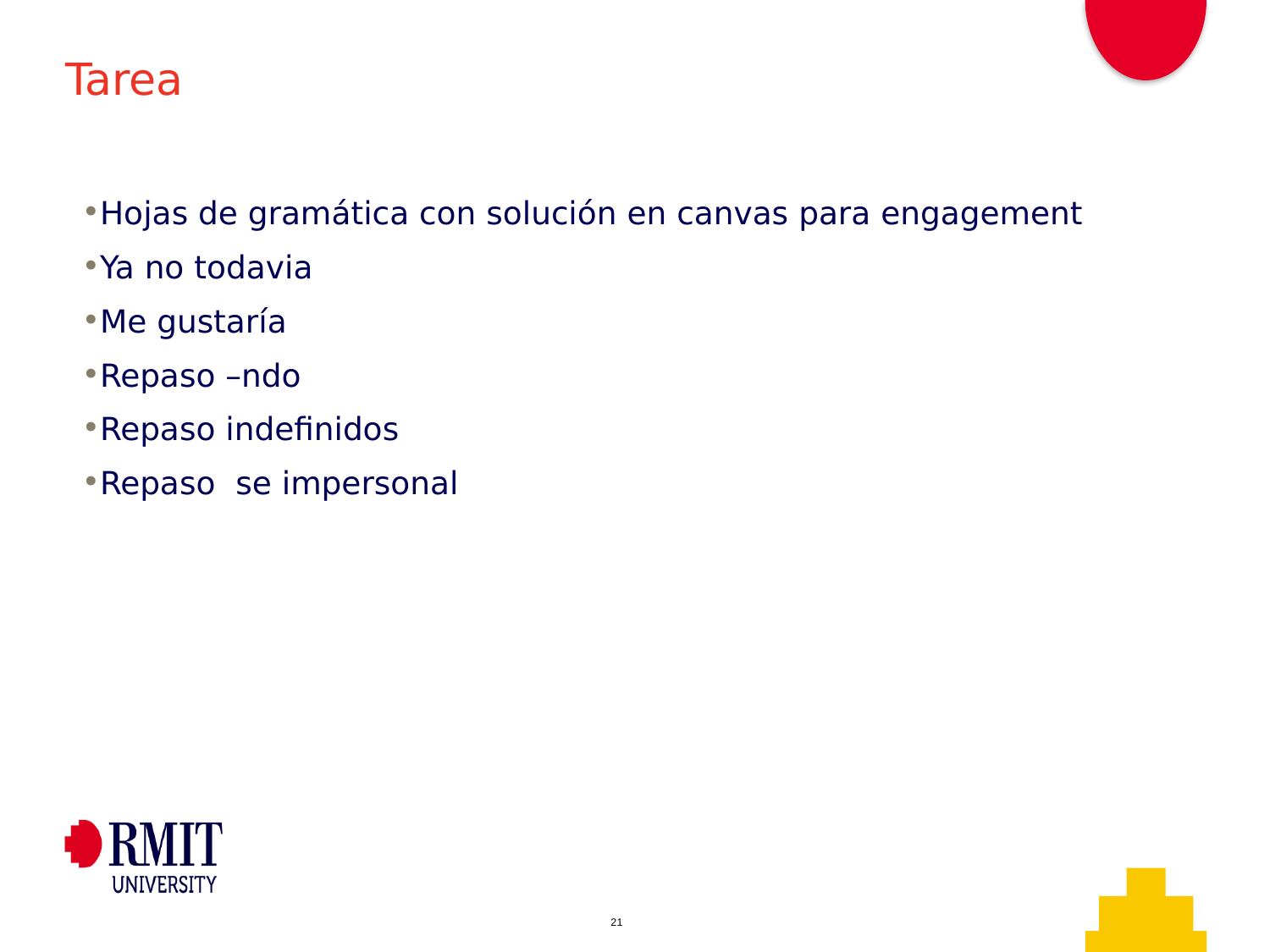

# Tarea
Hojas de gramática con solución en canvas para engagement
Ya no todavia
Me gustaría
Repaso –ndo
Repaso indefinidos
Repaso  se impersonal